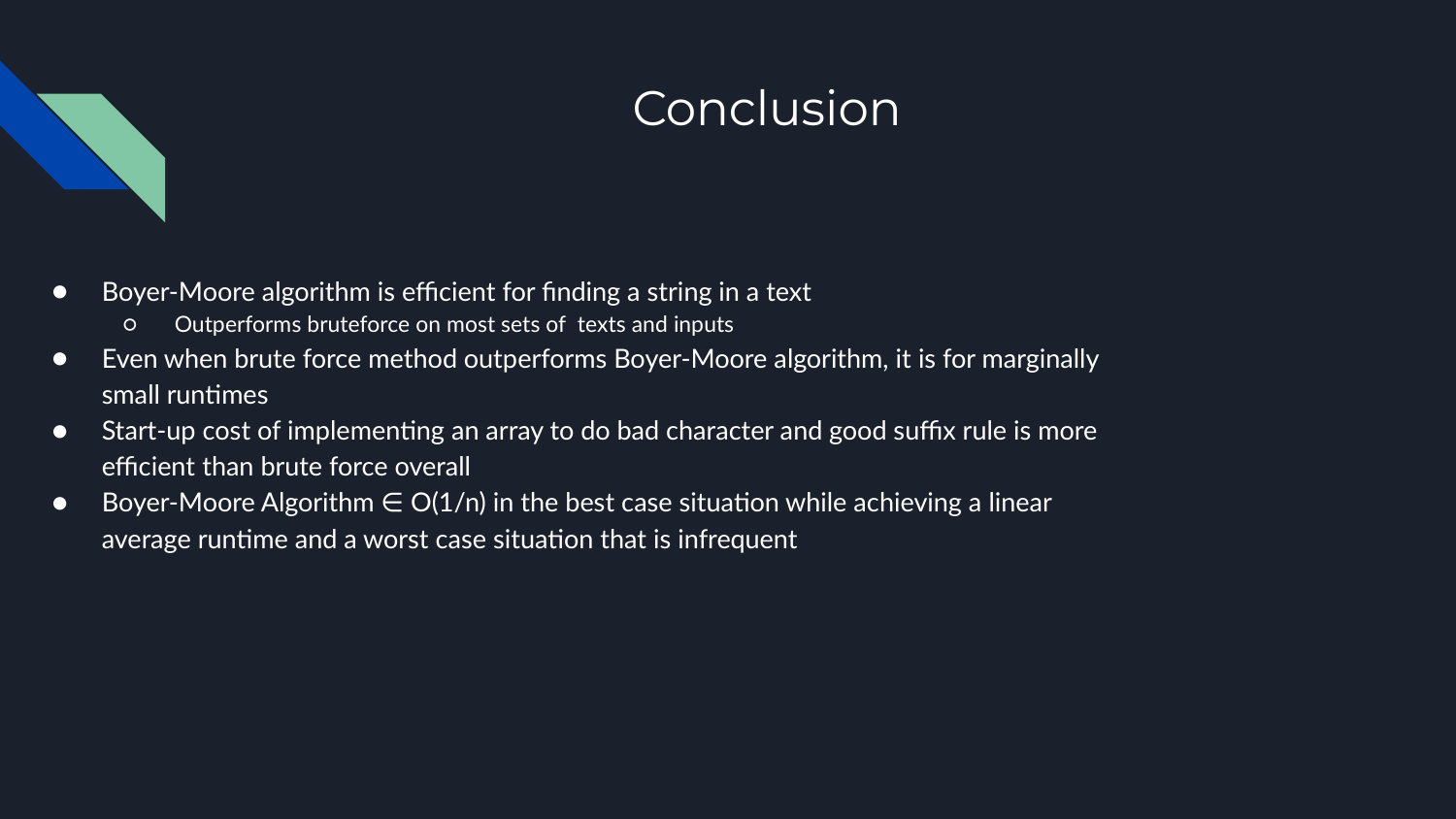

# Conclusion
Boyer-Moore algorithm is efficient for finding a string in a text
Outperforms bruteforce on most sets of  texts and inputs
Even when brute force method outperforms Boyer-Moore algorithm, it is for marginally small runtimes
Start-up cost of implementing an array to do bad character and good suffix rule is more efficient than brute force overall
Boyer-Moore Algorithm ∈ O(1/n) in the best case situation while achieving a linear average runtime and a worst case situation that is infrequent